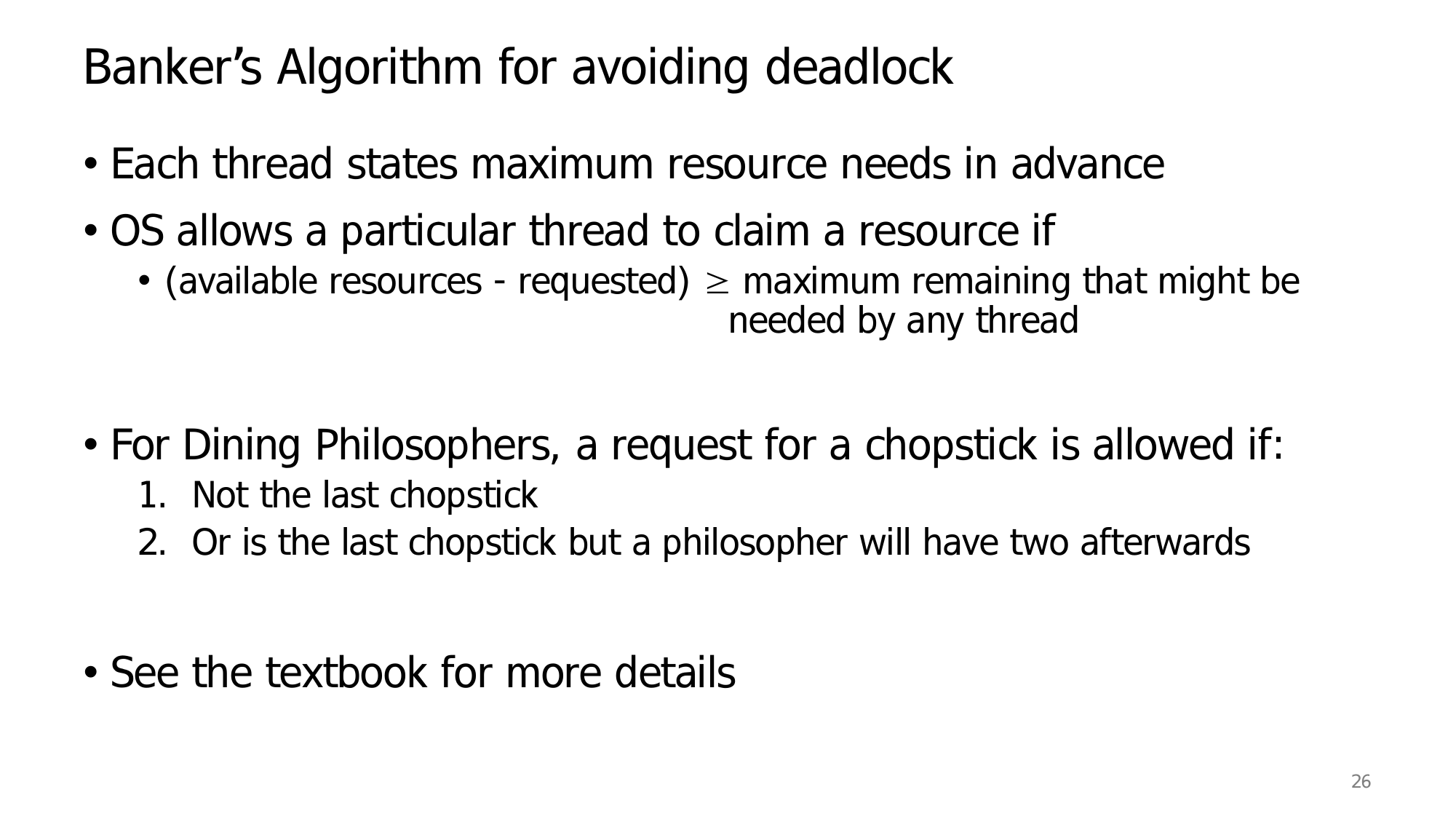

# Banker’s Algorithm for avoiding deadlock
Each thread states maximum resource needs in advance
OS allows a particular thread to claim a resource if
(available resources - requested) ≥ maximum remaining that might be
                                                  needed by any thread

For Dining Philosophers, a request for a chopstick is allowed if:
Not the last chopstick
Or is the last chopstick but a philosopher will have two afterwards

See the textbook for more details
26